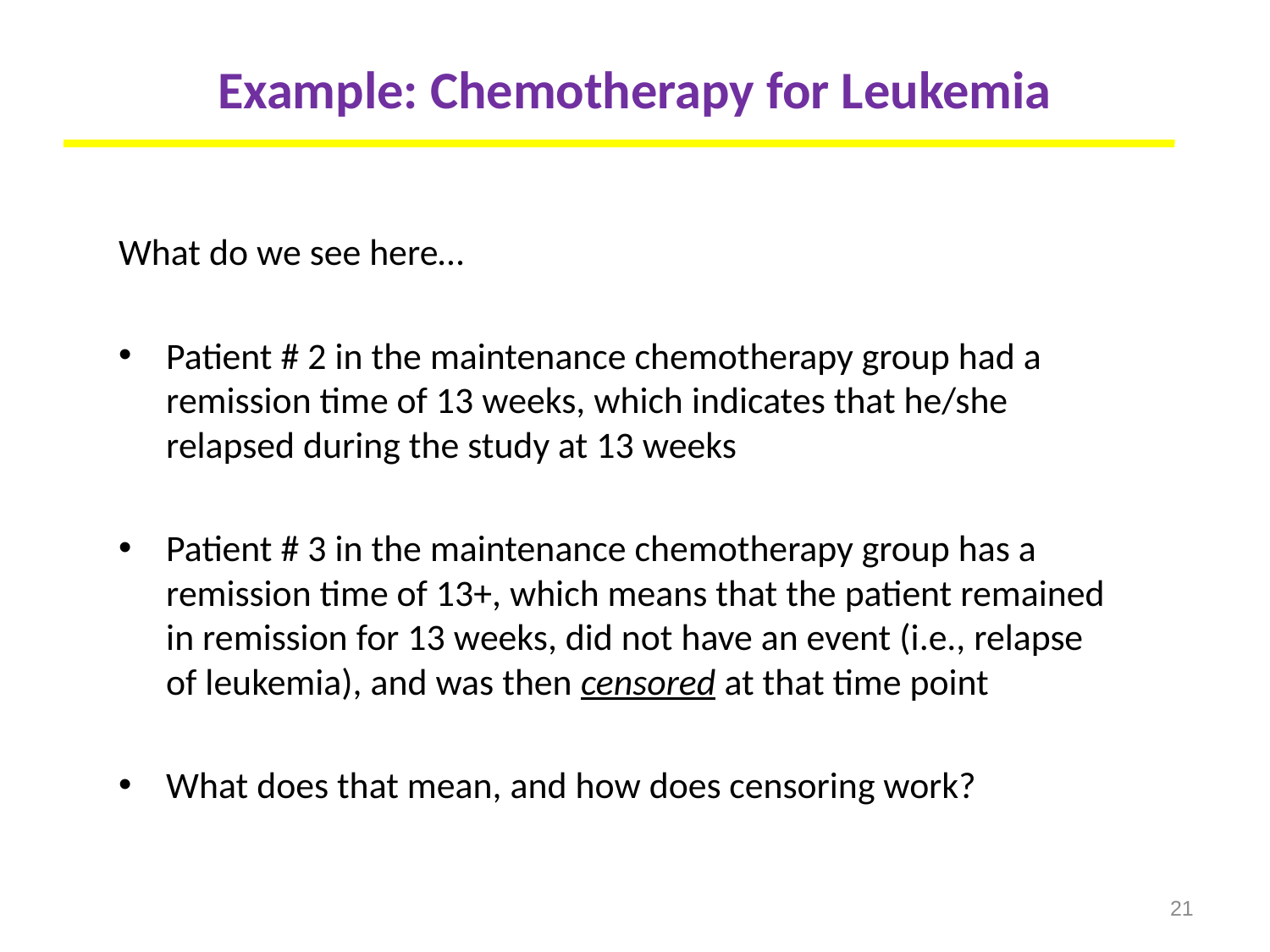

# Example: Chemotherapy for Leukemia

What do we see here…

Patient # 2 in the maintenance chemotherapy group had a remission time of 13 weeks, which indicates that he/she relapsed during the study at 13 weeks

Patient # 3 in the maintenance chemotherapy group has a remission time of 13+, which means that the patient remained in remission for 13 weeks, did not have an event (i.e., relapse of leukemia), and was then censored at that time point

What does that mean, and how does censoring work?
21